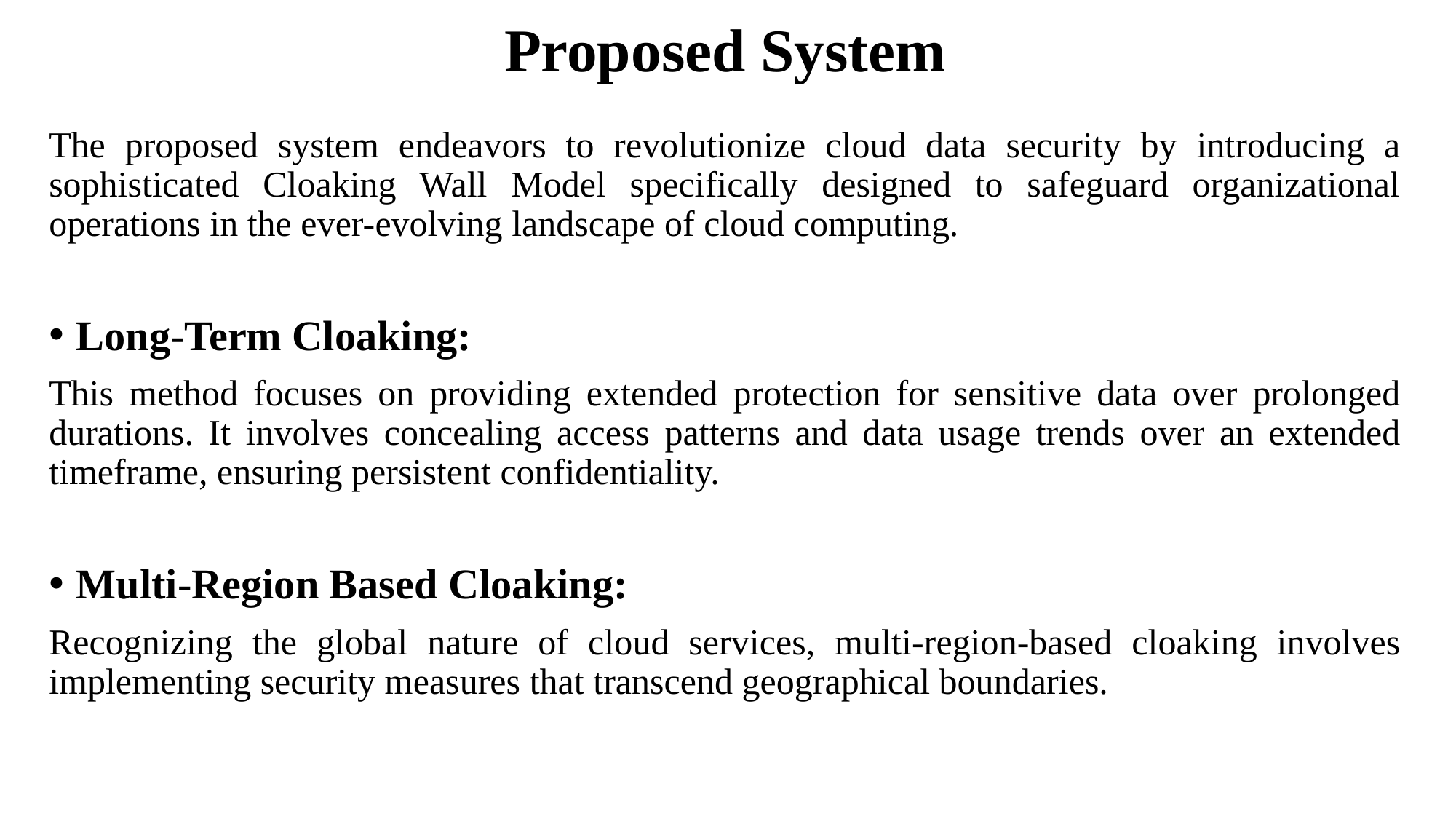

# Proposed System
The proposed system endeavors to revolutionize cloud data security by introducing a sophisticated Cloaking Wall Model specifically designed to safeguard organizational operations in the ever-evolving landscape of cloud computing.

Long-Term Cloaking:
This method focuses on providing extended protection for sensitive data over prolonged durations. It involves concealing access patterns and data usage trends over an extended timeframe, ensuring persistent confidentiality.

Multi-Region Based Cloaking:
Recognizing the global nature of cloud services, multi-region-based cloaking involves implementing security measures that transcend geographical boundaries.